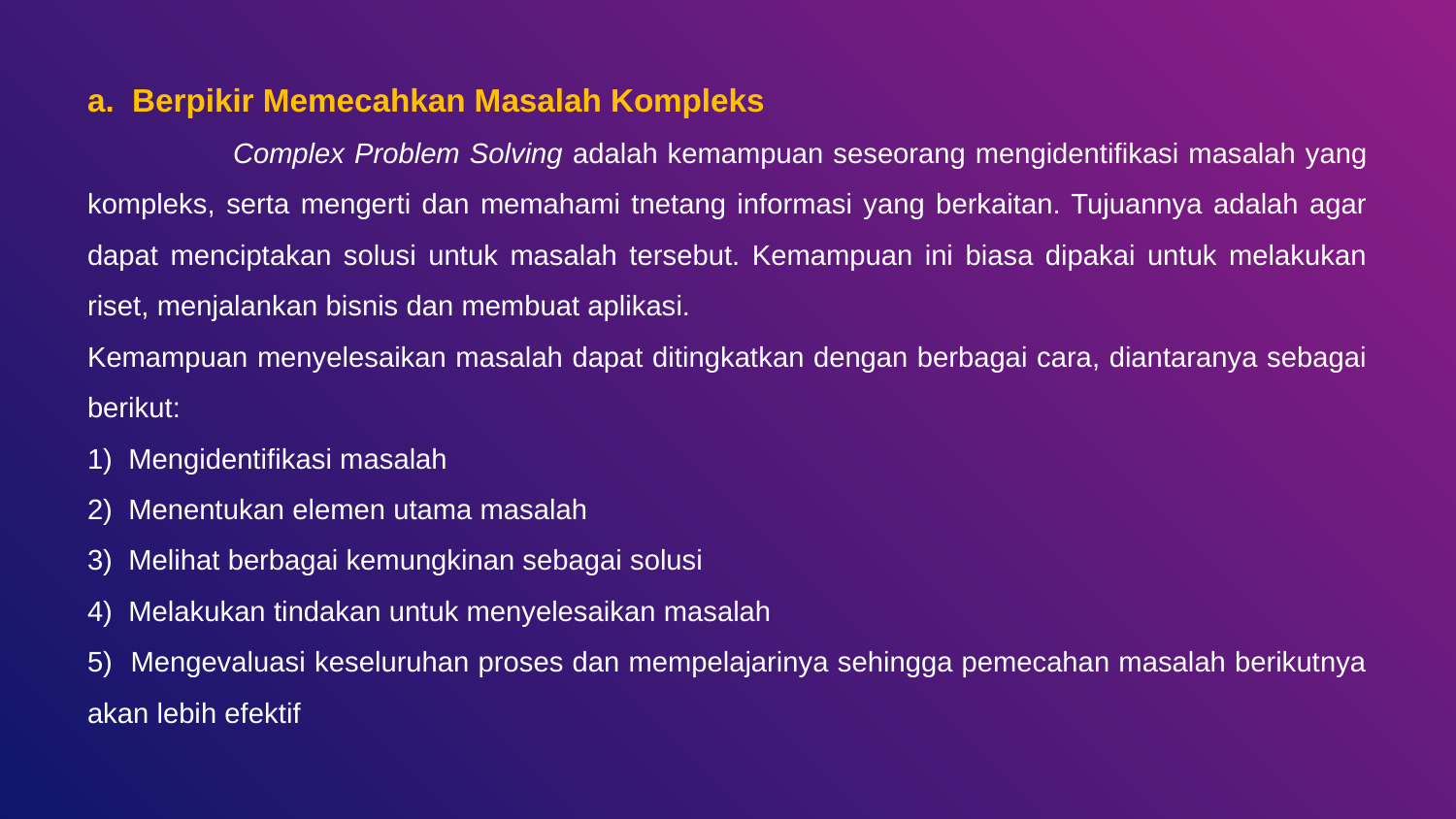

a.  Berpikir Memecahkan Masalah Kompleks
	Complex Problem Solving adalah kemampuan seseorang mengidentifikasi masalah yang kompleks, serta mengerti dan memahami tnetang informasi yang berkaitan. Tujuannya adalah agar dapat menciptakan solusi untuk masalah tersebut. Kemampuan ini biasa dipakai untuk melakukan riset, menjalankan bisnis dan membuat aplikasi.
Kemampuan menyelesaikan masalah dapat ditingkatkan dengan berbagai cara, diantaranya sebagai berikut:
1)  Mengidentifikasi masalah
2)  Menentukan elemen utama masalah
3)  Melihat berbagai kemungkinan sebagai solusi
4)  Melakukan tindakan untuk menyelesaikan masalah
5)  Mengevaluasi keseluruhan proses dan mempelajarinya sehingga pemecahan masalah berikutnya akan lebih efektif